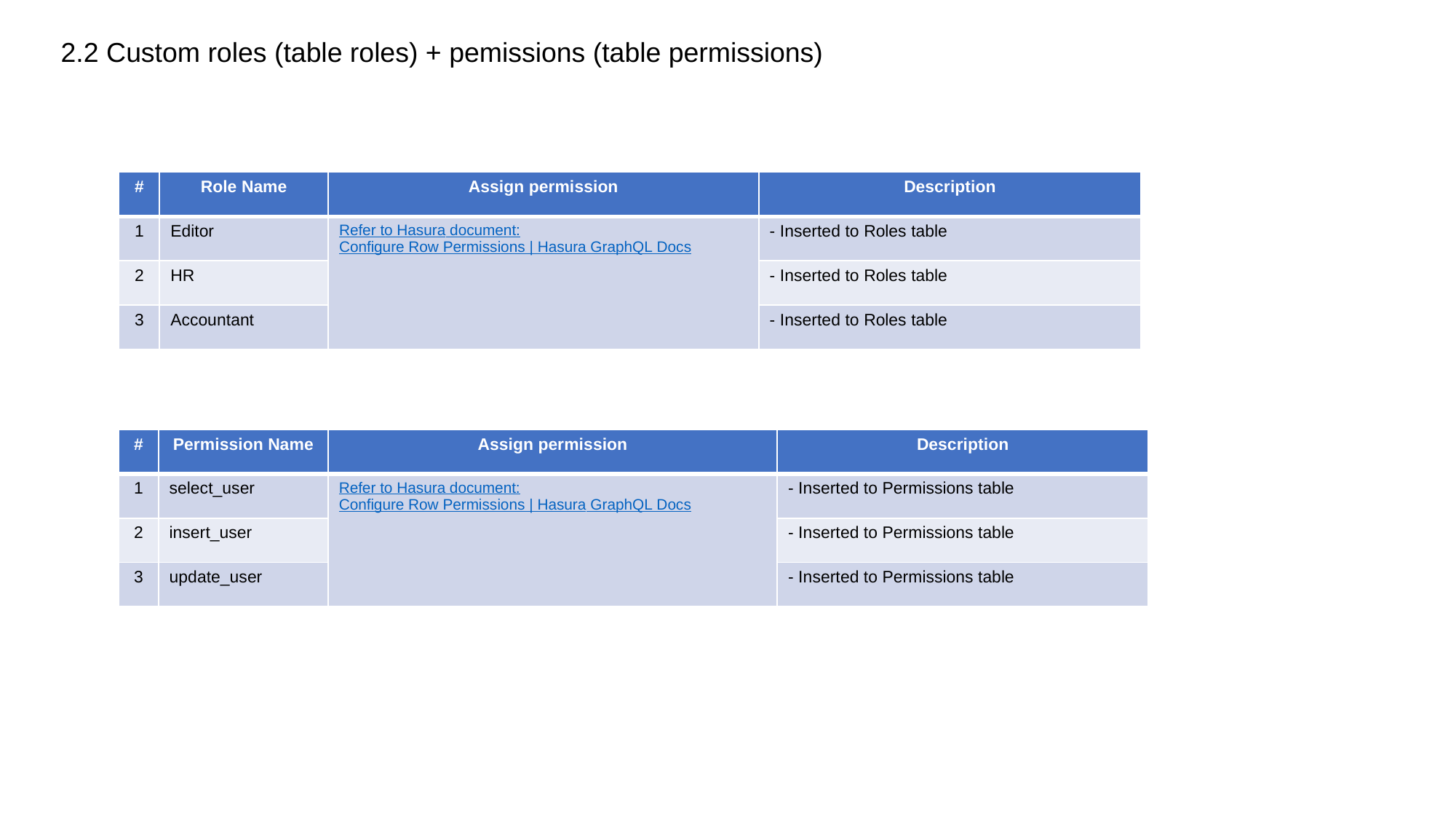

2.2 Custom roles (table roles) + pemissions (table permissions)
| # | Role Name | Assign permission | Description |
| --- | --- | --- | --- |
| 1 | Editor | Refer to Hasura document: Configure Row Permissions | Hasura GraphQL Docs | - Inserted to Roles table |
| 2 | HR |  | - Inserted to Roles table |
| 3 | Accountant | Header: {"X-Hasura-Role": “anonymous"} | - Inserted to Roles table |
| # | Permission Name | Assign permission | Description |
| --- | --- | --- | --- |
| 1 | select\_user | Refer to Hasura document: Configure Row Permissions | Hasura GraphQL Docs | - Inserted to Permissions table |
| 2 | insert\_user |  | - Inserted to Permissions table |
| 3 | update\_user | Header: {"X-Hasura-Role": “anonymous"} | - Inserted to Permissions table |